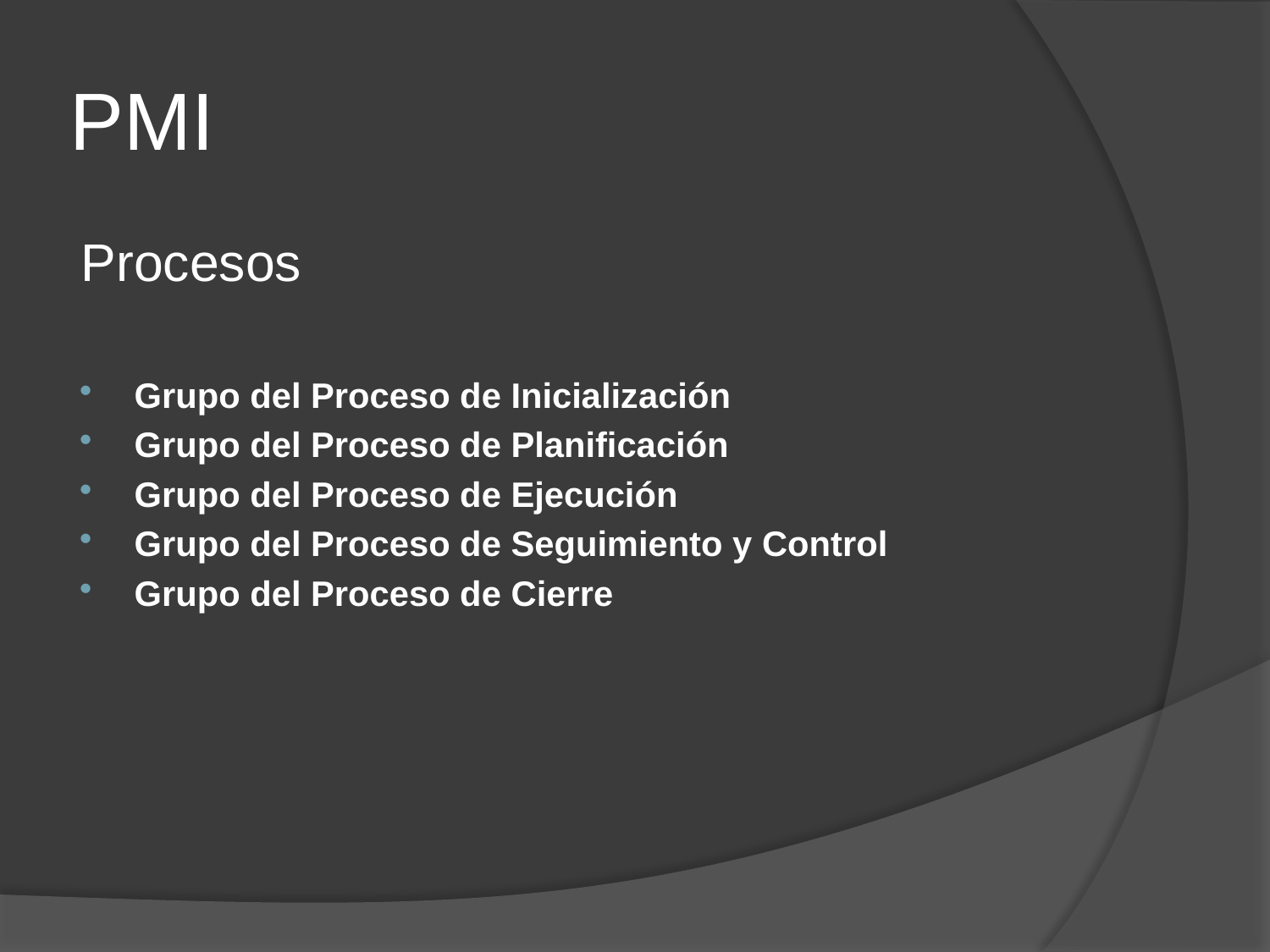

# PMI
Procesos

Grupo del Proceso de Inicialización
Grupo del Proceso de Planificación
Grupo del Proceso de Ejecución
Grupo del Proceso de Seguimiento y Control
Grupo del Proceso de Cierre